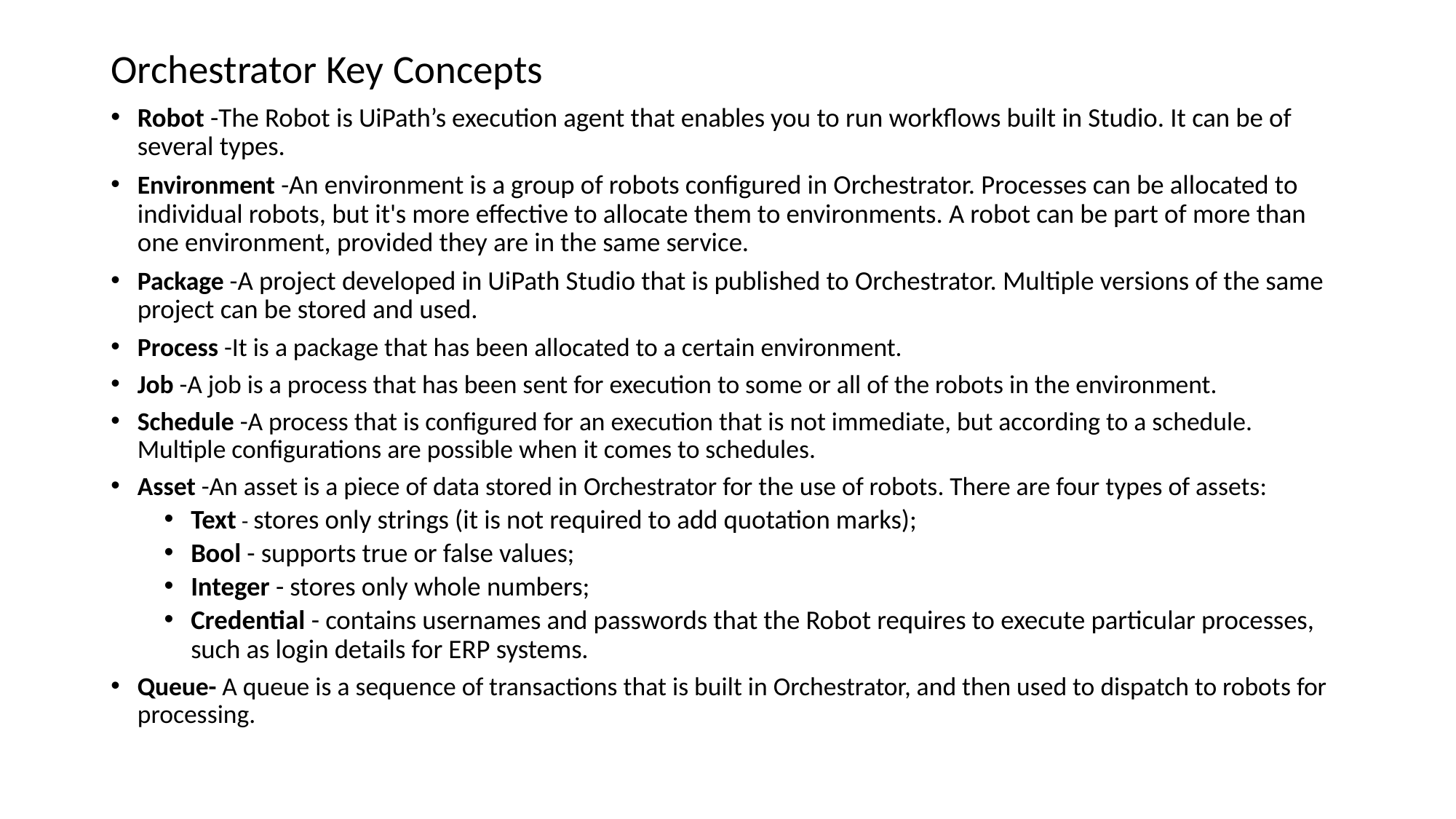

# Orchestrator Key Concepts
Robot -The Robot is UiPath’s execution agent that enables you to run workflows built in Studio. It can be of several types.
Environment -An environment is a group of robots configured in Orchestrator. Processes can be allocated to individual robots, but it's more effective to allocate them to environments. A robot can be part of more than one environment, provided they are in the same service.
Package -A project developed in UiPath Studio that is published to Orchestrator. Multiple versions of the same project can be stored and used.
Process -It is a package that has been allocated to a certain environment.
Job -A job is a process that has been sent for execution to some or all of the robots in the environment.
Schedule -A process that is configured for an execution that is not immediate, but according to a schedule. Multiple configurations are possible when it comes to schedules.
Asset -An asset is a piece of data stored in Orchestrator for the use of robots. There are four types of assets:
Text - stores only strings (it is not required to add quotation marks);
Bool - supports true or false values;
Integer - stores only whole numbers;
Credential - contains usernames and passwords that the Robot requires to execute particular processes, such as login details for ERP systems.
Queue- A queue is a sequence of transactions that is built in Orchestrator, and then used to dispatch to robots for processing.